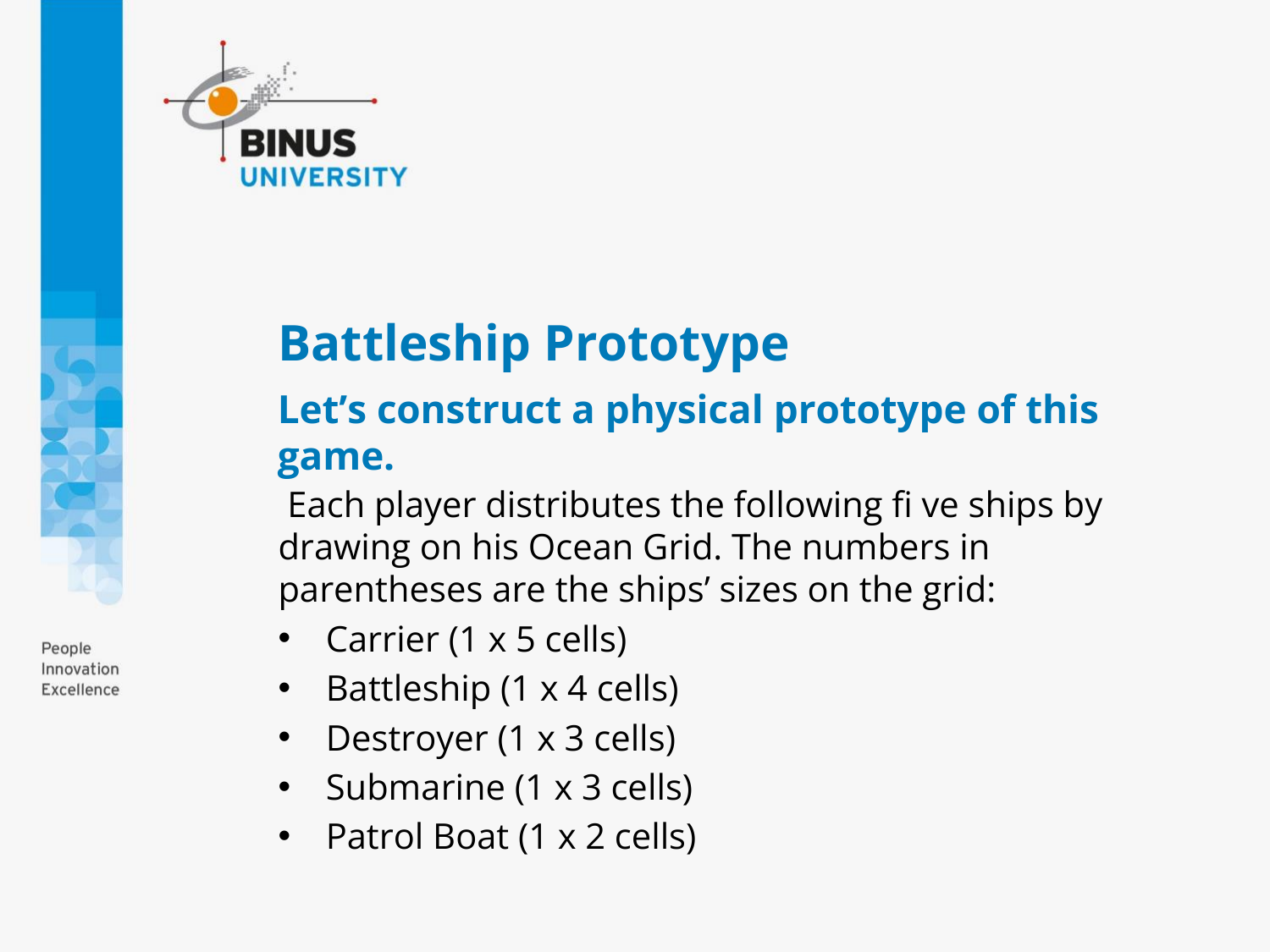

# Battleship Prototype
Let’s construct a physical prototype of this game.
 Each player distributes the following ﬁ ve ships by drawing on his Ocean Grid. The numbers in parentheses are the ships’ sizes on the grid:
Carrier (1 x 5 cells)
Battleship (1 x 4 cells)
Destroyer (1 x 3 cells)
Submarine (1 x 3 cells)
Patrol Boat (1 x 2 cells)